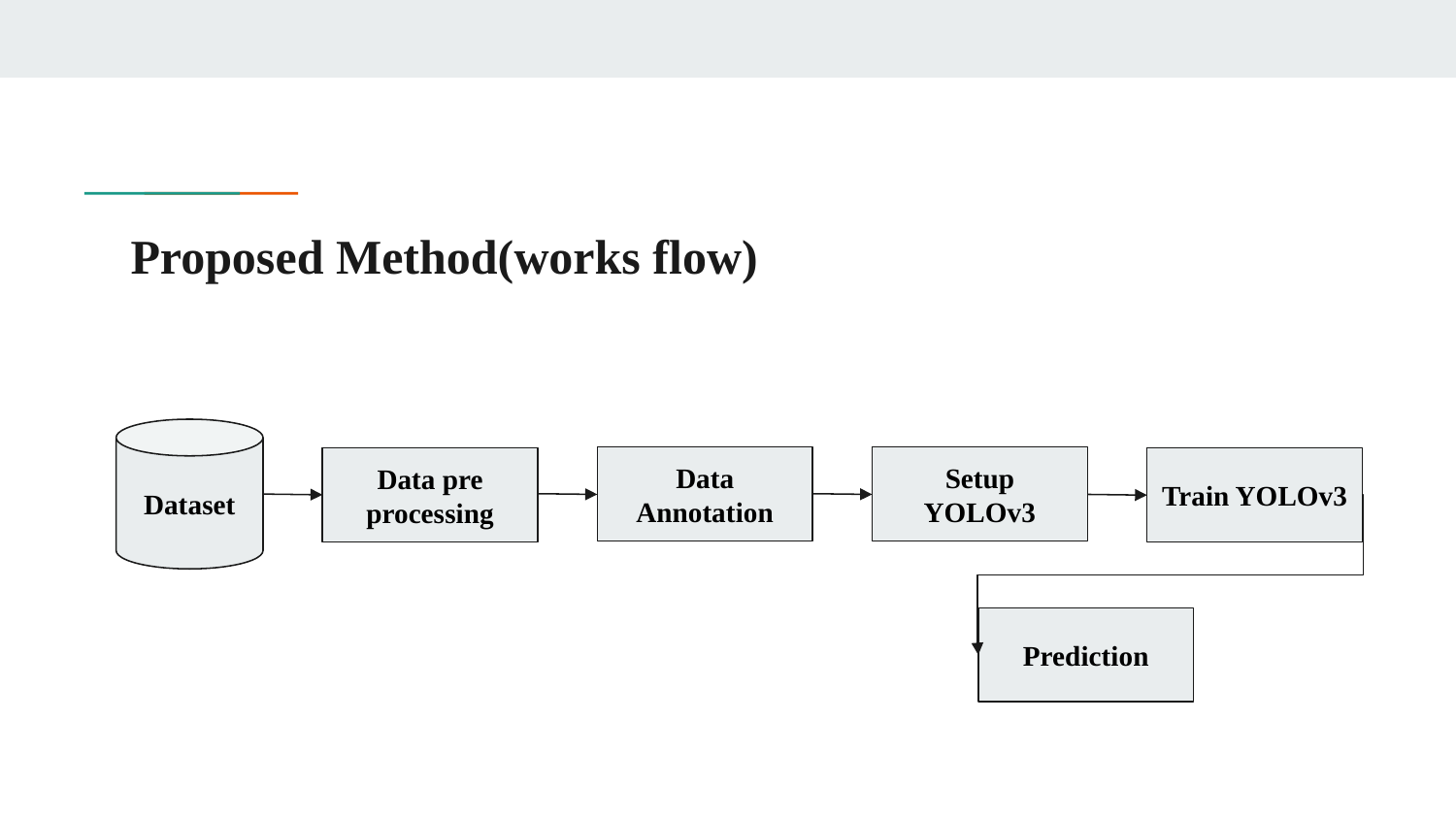

# Proposed Method(works flow)
Dataset
Data Annotation
Setup YOLOv3
Data pre processing
Train YOLOv3
Prediction